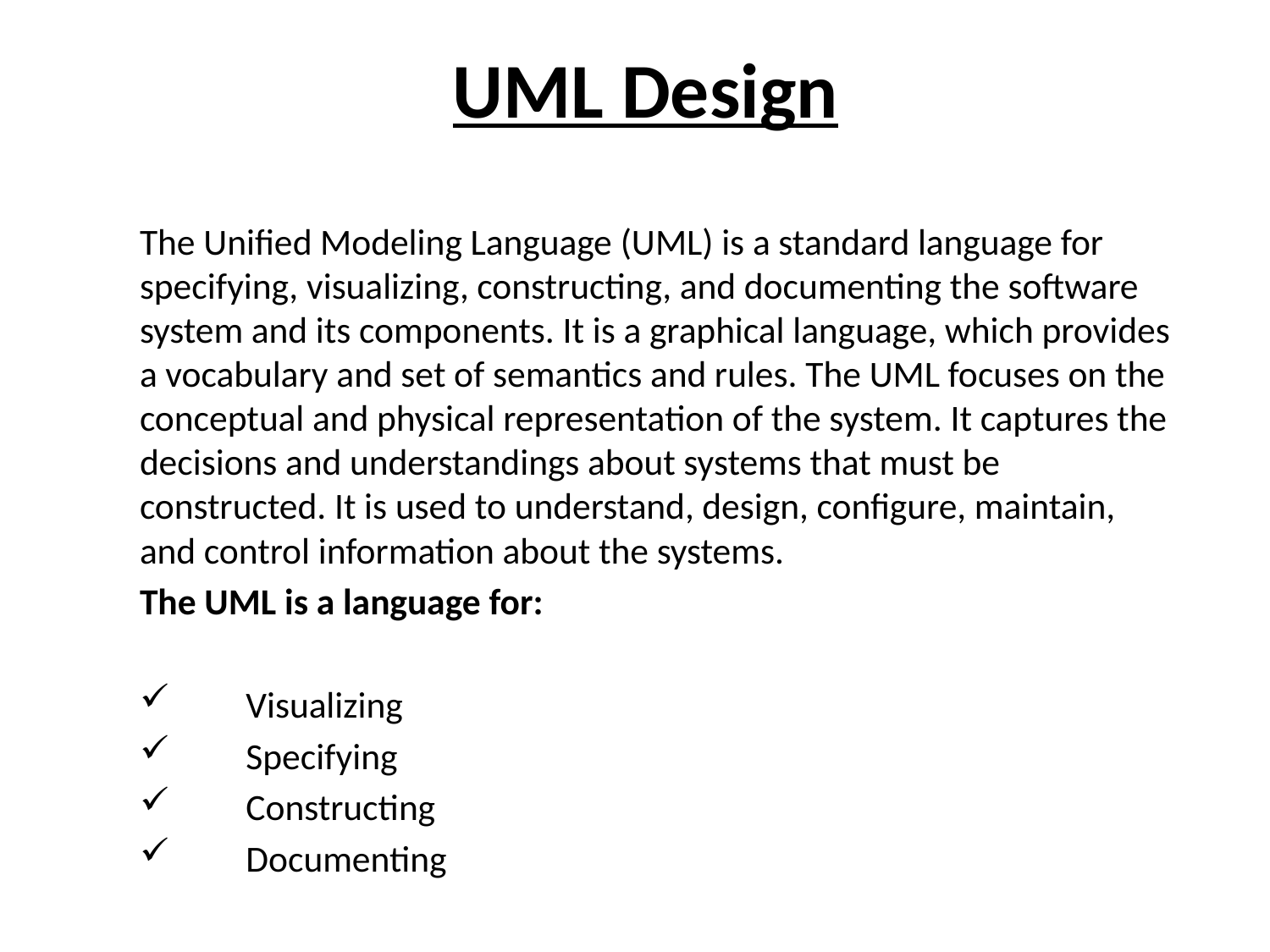

# UML Design
The Unified Modeling Language (UML) is a standard language for specifying, visualizing, constructing, and documenting the software system and its components. It is a graphical language, which provides a vocabulary and set of semantics and rules. The UML focuses on the conceptual and physical representation of the system. It captures the decisions and understandings about systems that must be constructed. It is used to understand, design, configure, maintain, and control information about the systems.
The UML is a language for:

Visualizing
Specifying
Constructing
Documenting